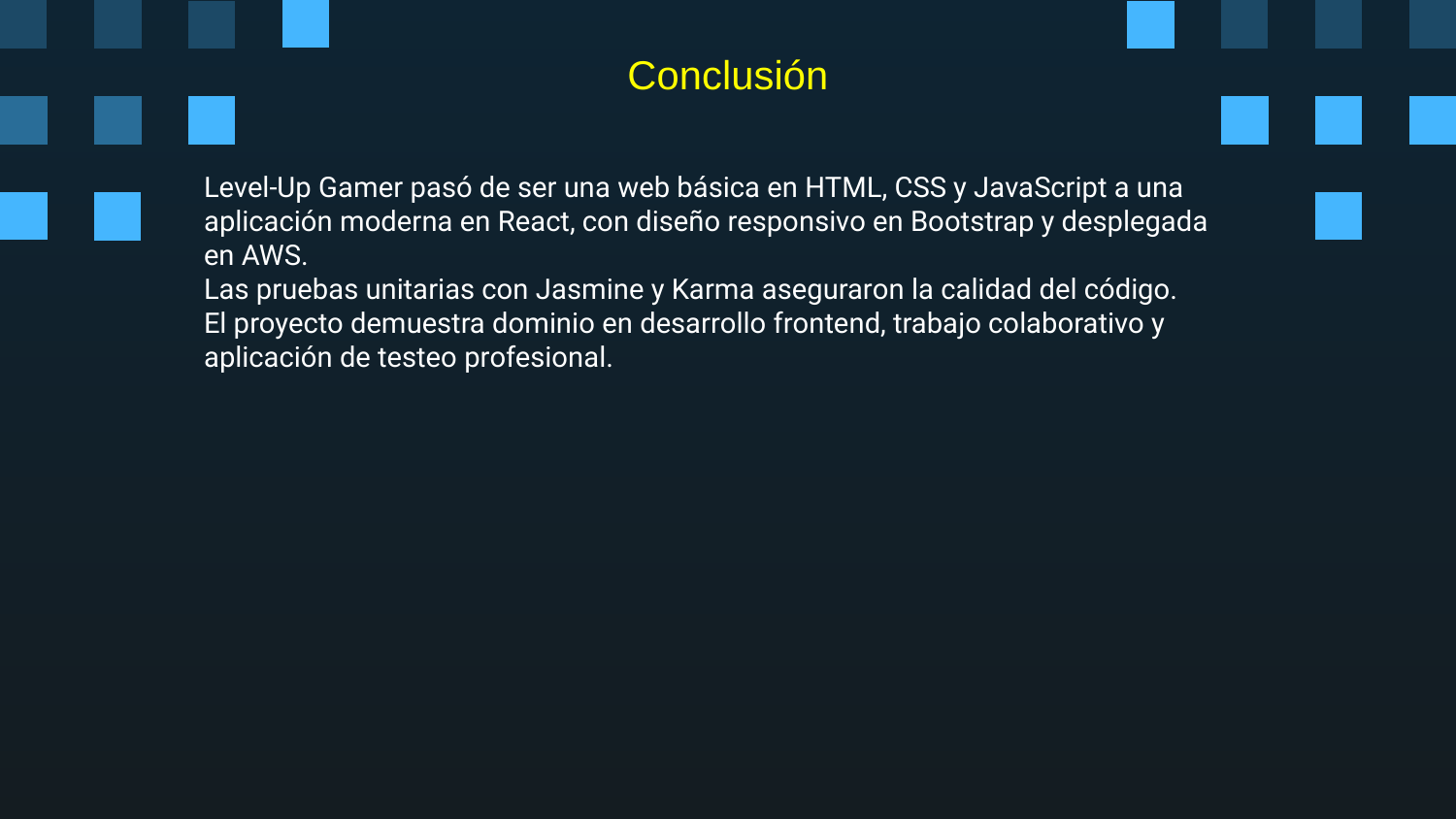

# Conclusión
Level-Up Gamer pasó de ser una web básica en HTML, CSS y JavaScript a una aplicación moderna en React, con diseño responsivo en Bootstrap y desplegada en AWS.
Las pruebas unitarias con Jasmine y Karma aseguraron la calidad del código.
El proyecto demuestra dominio en desarrollo frontend, trabajo colaborativo y aplicación de testeo profesional.